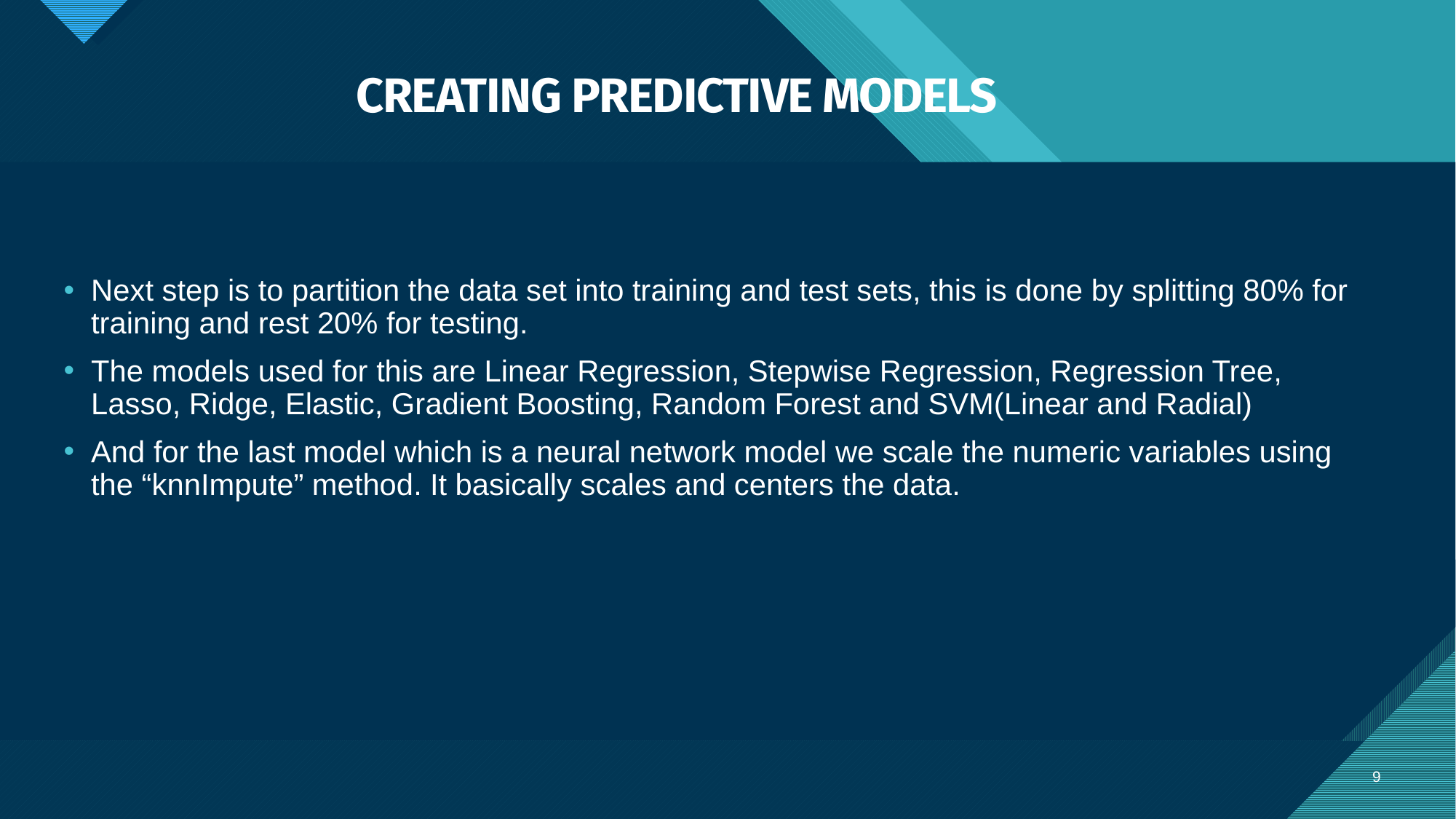

# CREATING PREDICTIVE MODELS

Next step is to partition the data set into training and test sets, this is done by splitting 80% for training and rest 20% for testing.
The models used for this are Linear Regression, Stepwise Regression, Regression Tree, Lasso, Ridge, Elastic, Gradient Boosting, Random Forest and SVM(Linear and Radial)
And for the last model which is a neural network model we scale the numeric variables using the “knnImpute” method. It basically scales and centers the data.

9